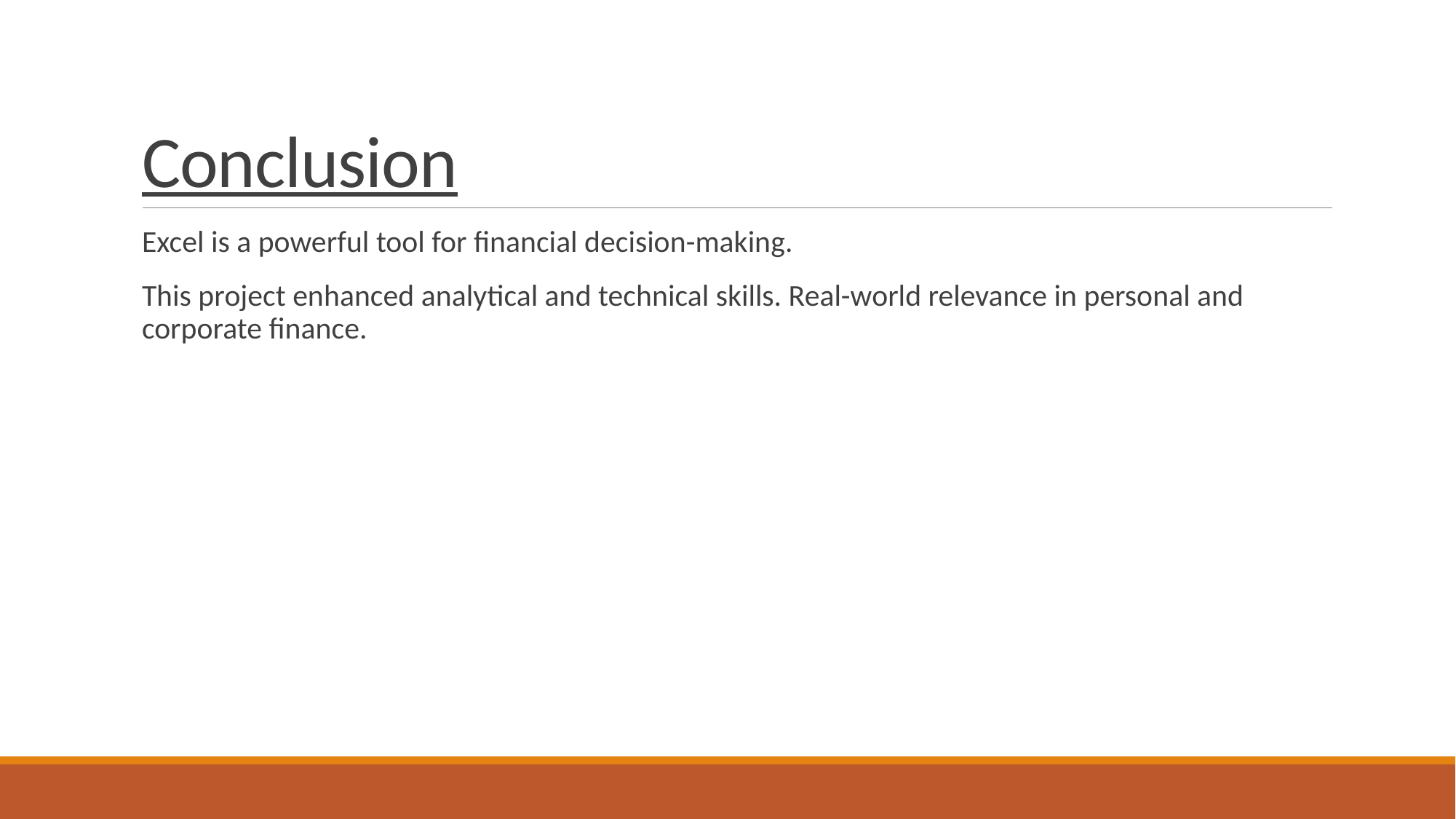

# Conclusion
Excel is a powerful tool for financial decision-making.
This project enhanced analytical and technical skills. Real-world relevance in personal and corporate finance.